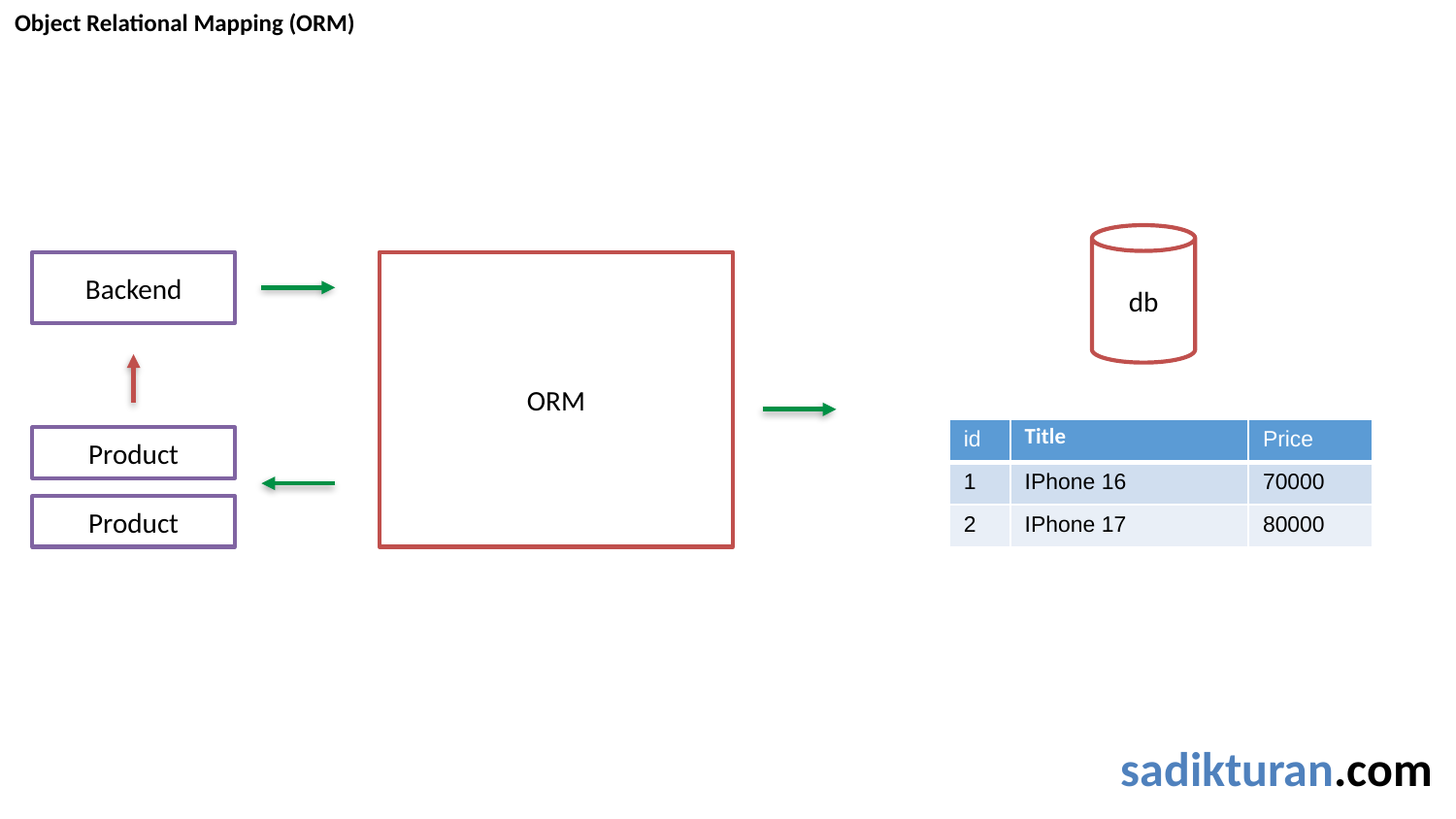

Object Relational Mapping (ORM)
db
Backend
ORM
| id | Title | Price |
| --- | --- | --- |
| 1 | IPhone 16 | 70000 |
| 2 | IPhone 17 | 80000 |
Product
Product
sadikturan.com